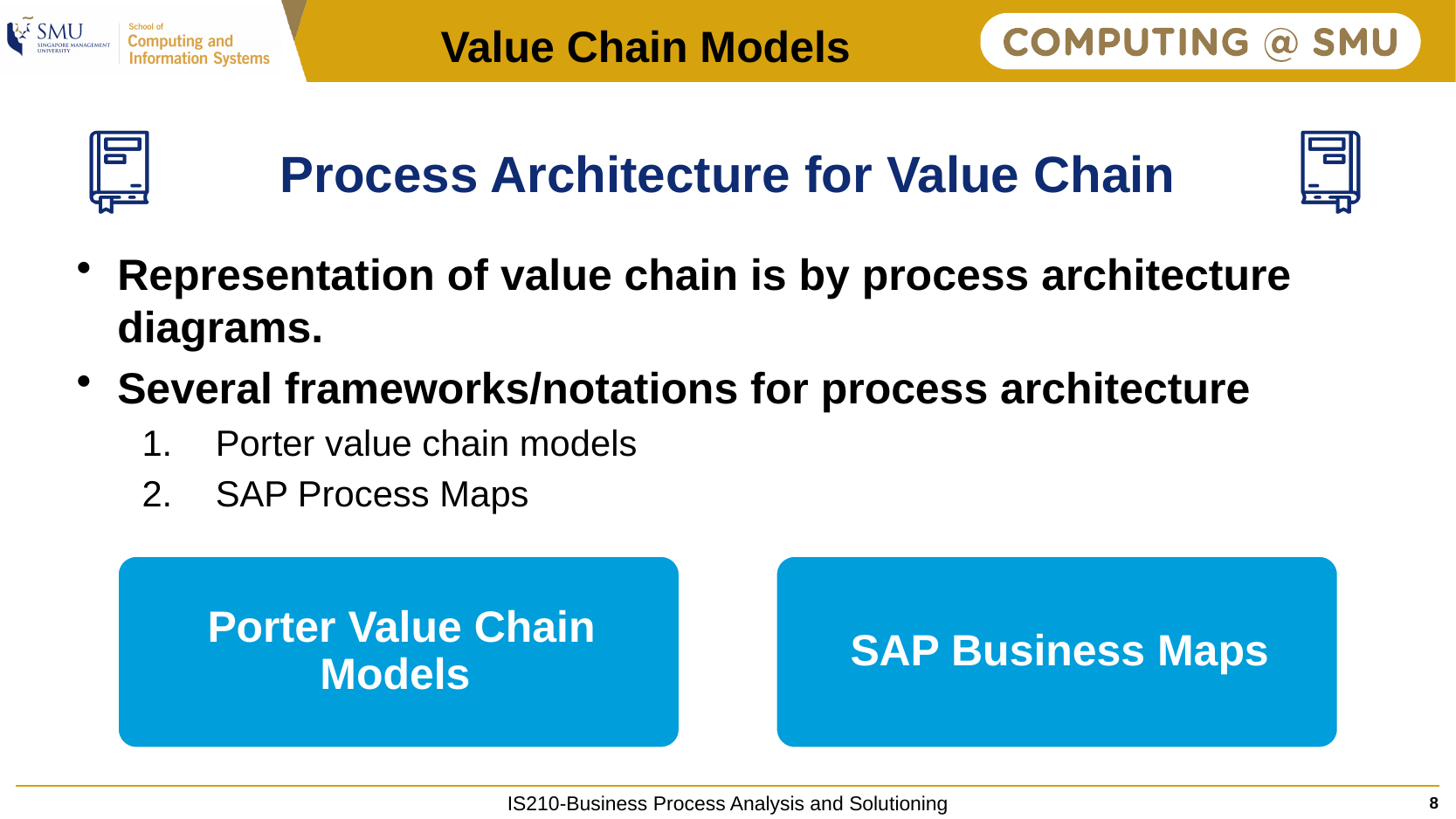

Value Chain Models
# Process Architecture for Value Chain
Representation of value chain is by process architecture diagrams.
Several frameworks/notations for process architecture
Porter value chain models
SAP Process Maps
Porter Value Chain Models
SAP Business Maps
IS210-Business Process Analysis and Solutioning
8